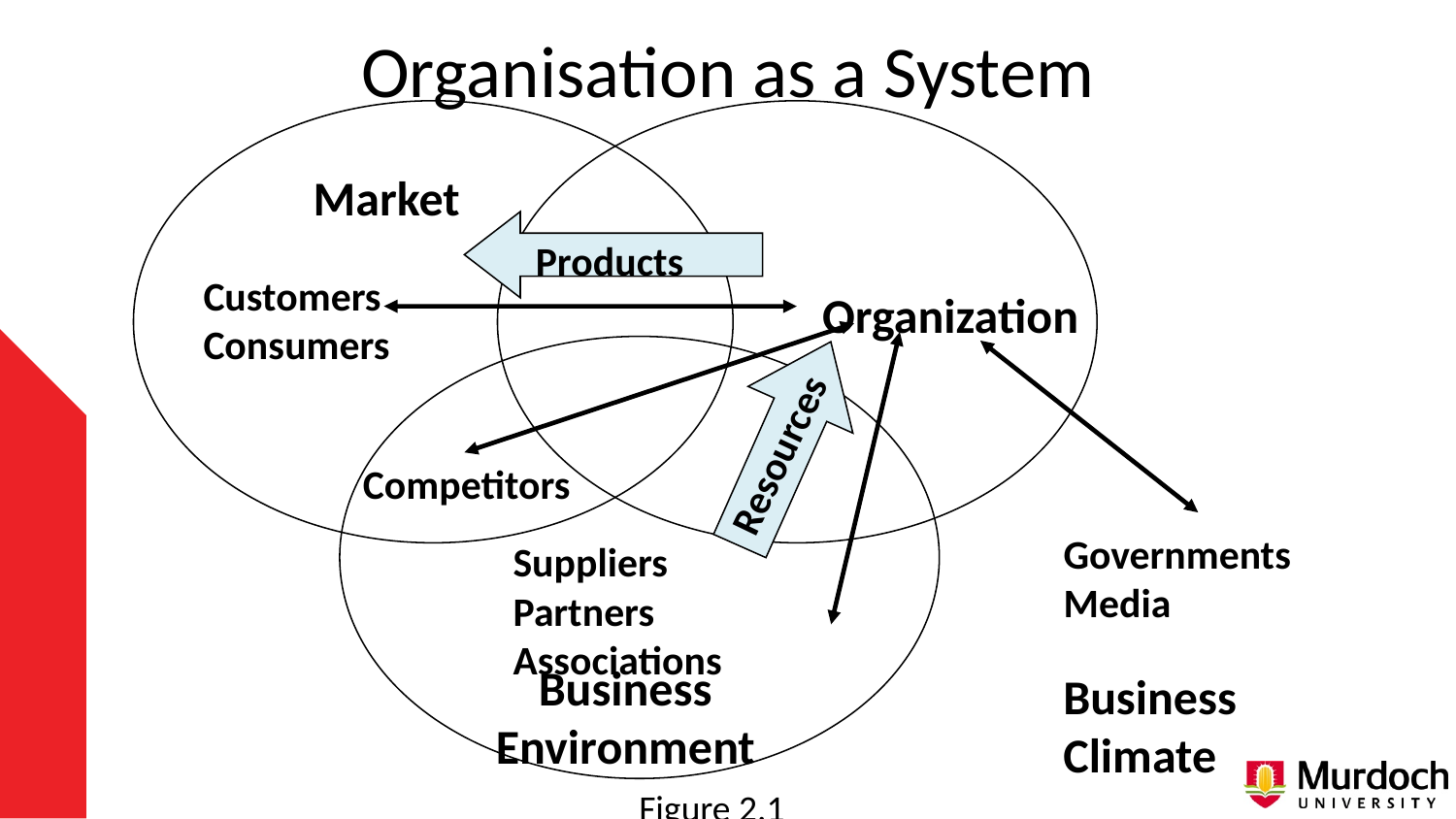

# Organisation as a System

Market

Products
Customers
Consumers

Organization

Resources
Competitors

Governments
Media

Suppliers
Partners
Associations

Business Environment
Business Climate
Figure 2.1